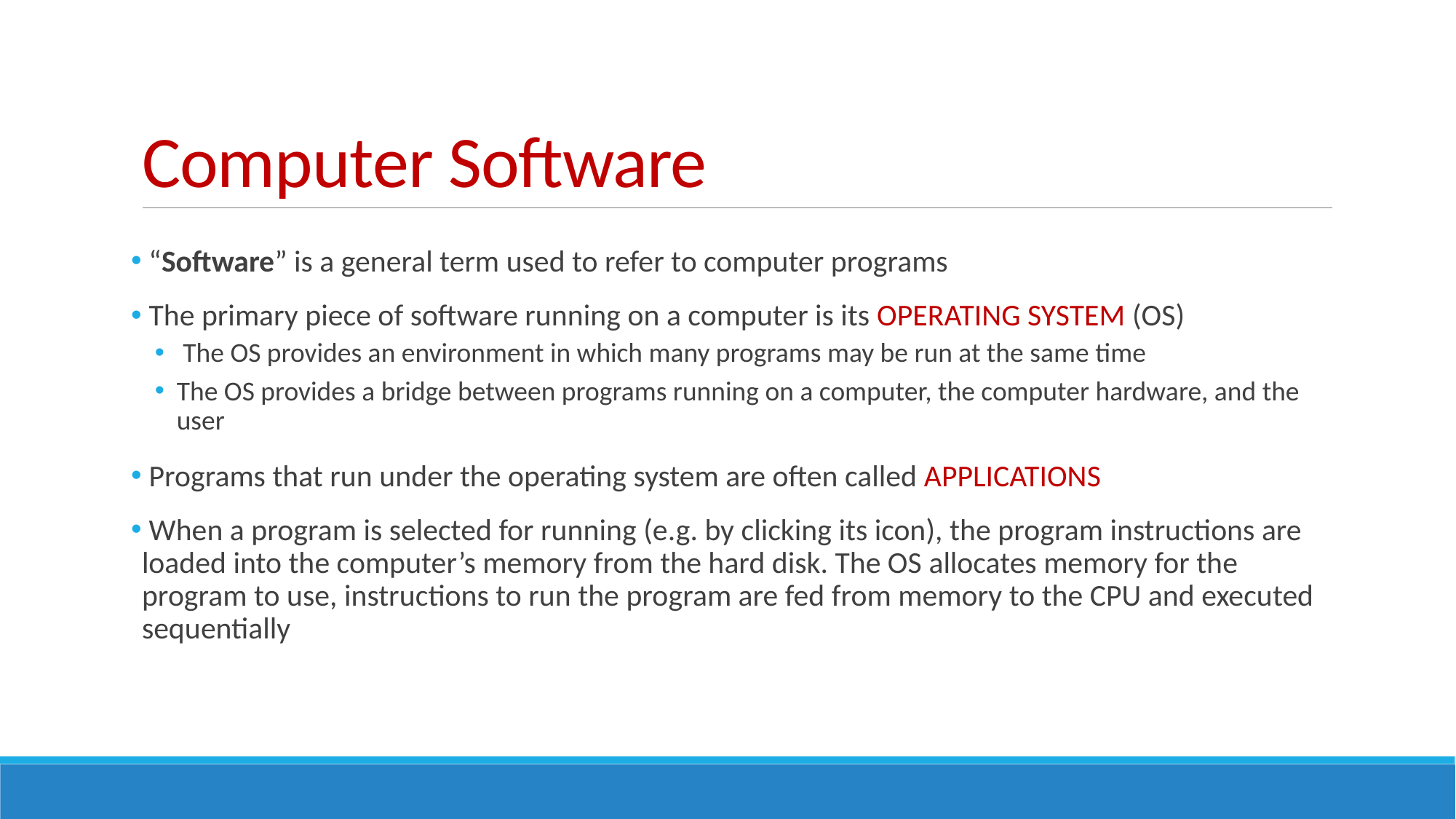

# Computer Software
 “Software” is a general term used to refer to computer programs
 The primary piece of software running on a computer is its OPERATING SYSTEM (OS)
 The OS provides an environment in which many programs may be run at the same time
The OS provides a bridge between programs running on a computer, the computer hardware, and the user
 Programs that run under the operating system are often called APPLICATIONS
 When a program is selected for running (e.g. by clicking its icon), the program instructions are loaded into the computer’s memory from the hard disk. The OS allocates memory for the program to use, instructions to run the program are fed from memory to the CPU and executed sequentially